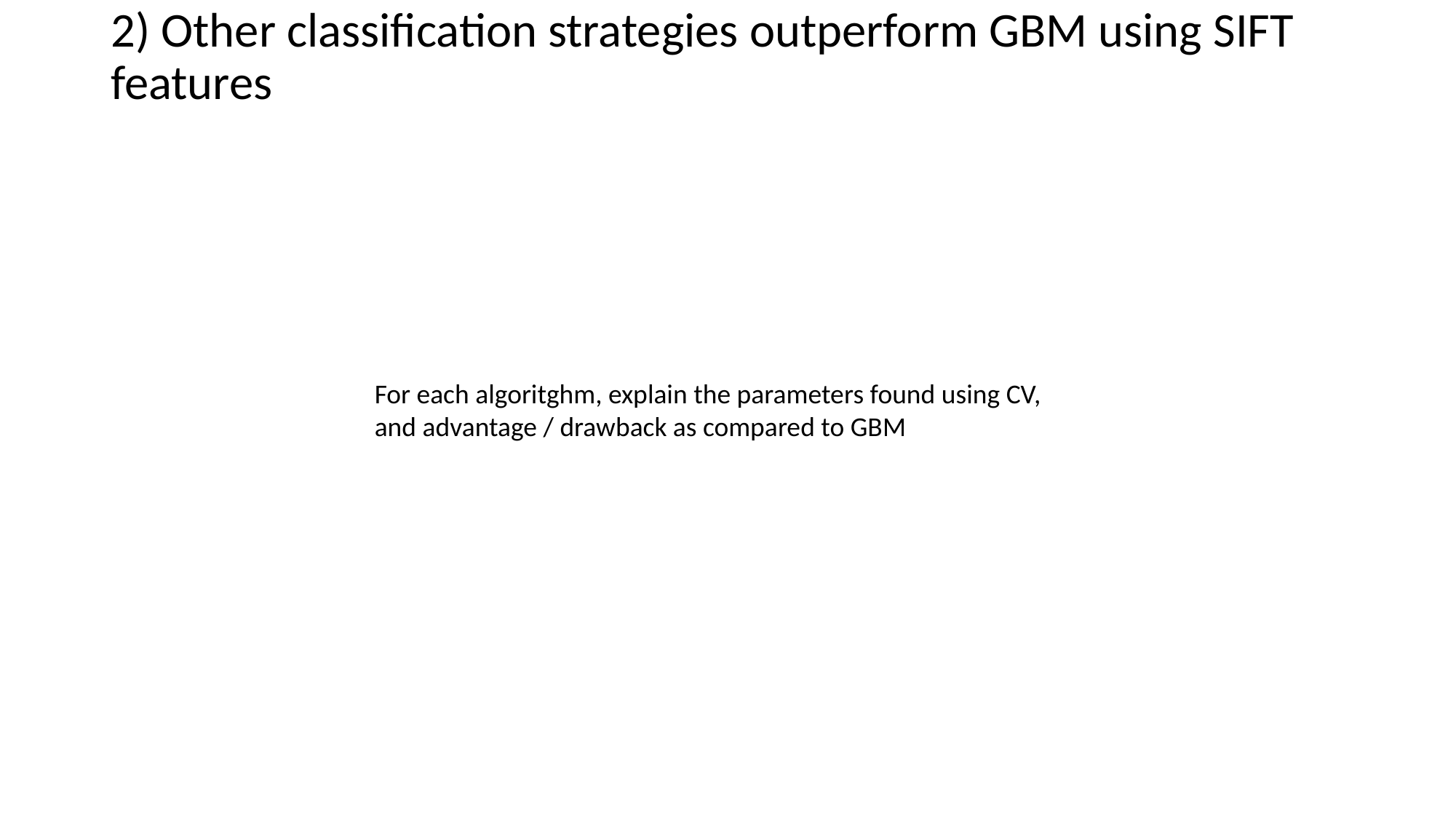

# 2) Other classification strategies outperform GBM using SIFT features
For each algoritghm, explain the parameters found using CV, and advantage / drawback as compared to GBM